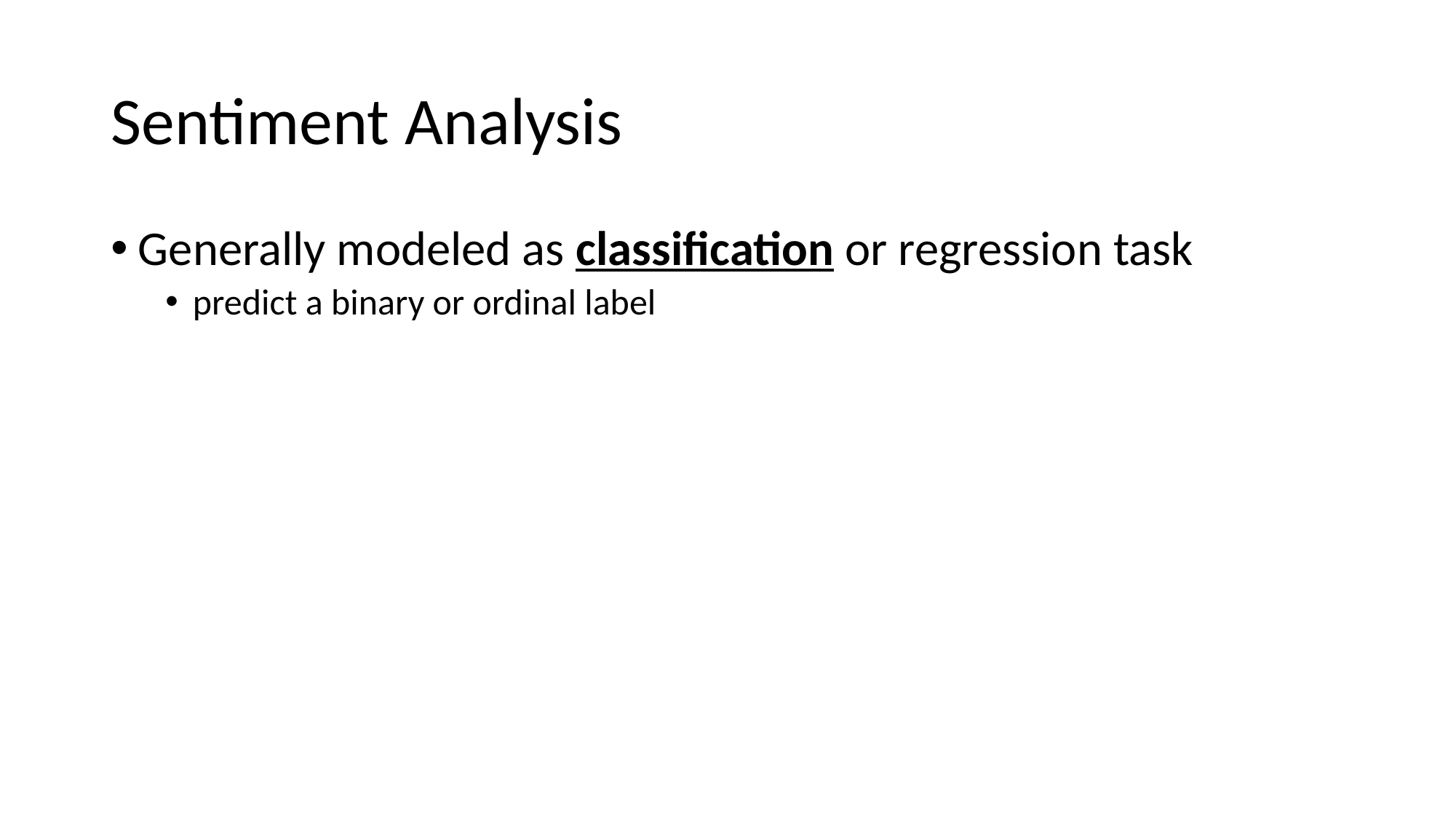

# Sentiment Analysis
Generally modeled as classification or regression task
predict a binary or ordinal label